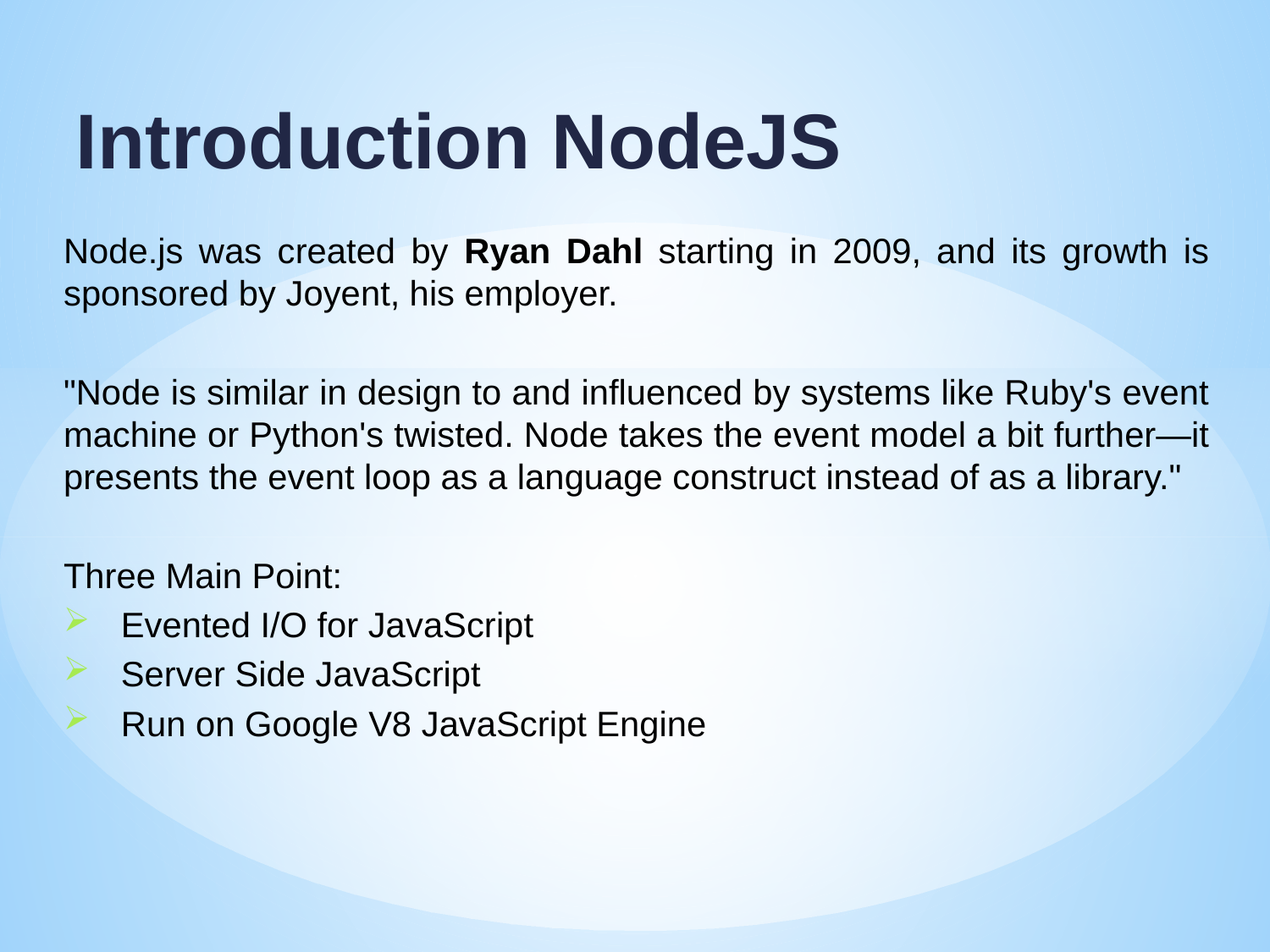

Introduction NodeJS
Node.js was created by Ryan Dahl starting in 2009, and its growth is sponsored by Joyent, his employer.

"Node is similar in design to and influenced by systems like Ruby's event machine or Python's twisted. Node takes the event model a bit further—it presents the event loop as a language construct instead of as a library."

Three Main Point:
Evented I/O for JavaScript
Server Side JavaScript
Run on Google V8 JavaScript Engine